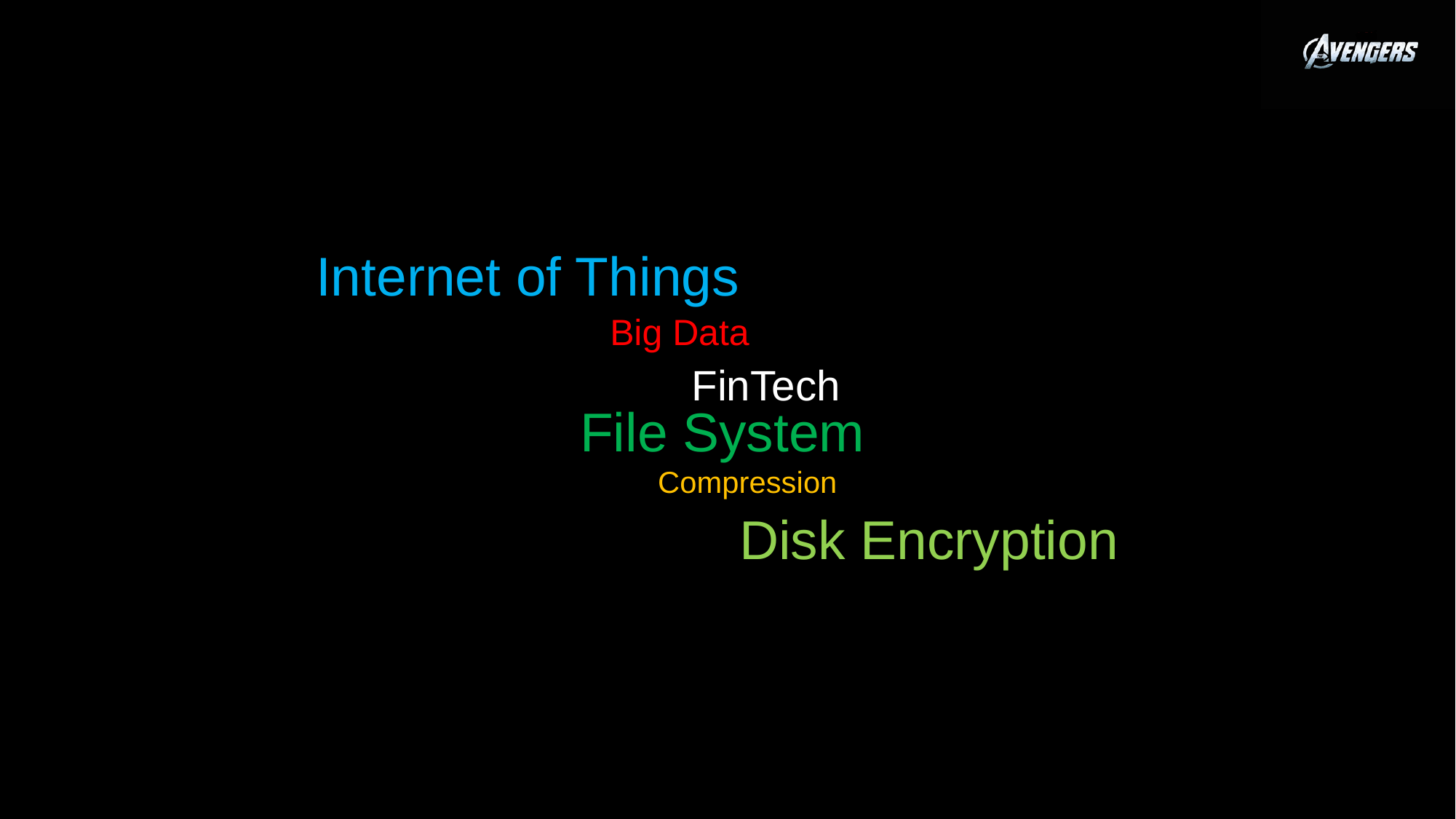

Internet of Things
Big Data
FinTech
File System
Compression
Disk Encryption